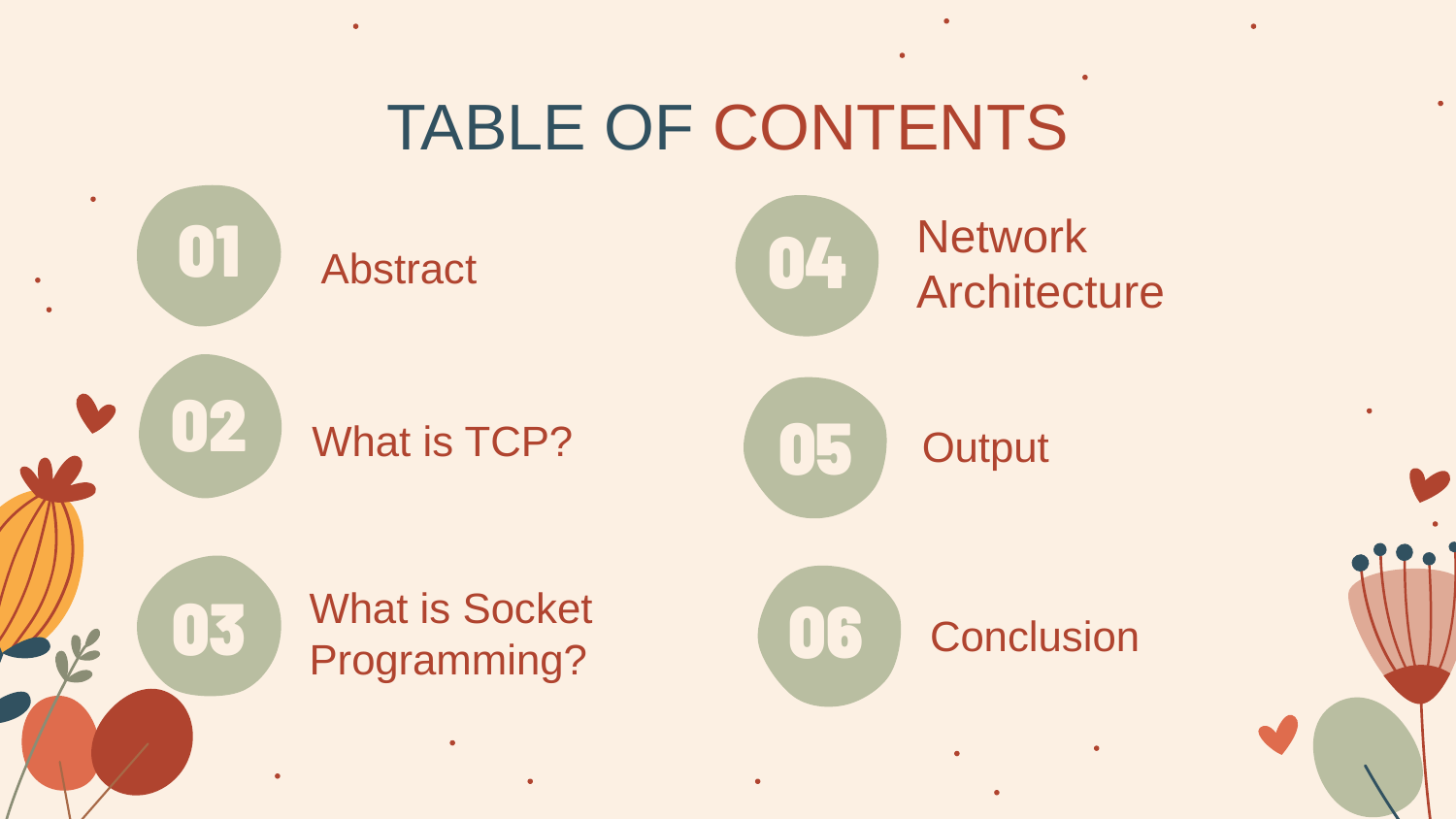

# TABLE OF CONTENTS

01

04
Abstract
Network Architecture

02

What is TCP?
Output
05

03
06
Conclusion
What is Socket Programming?